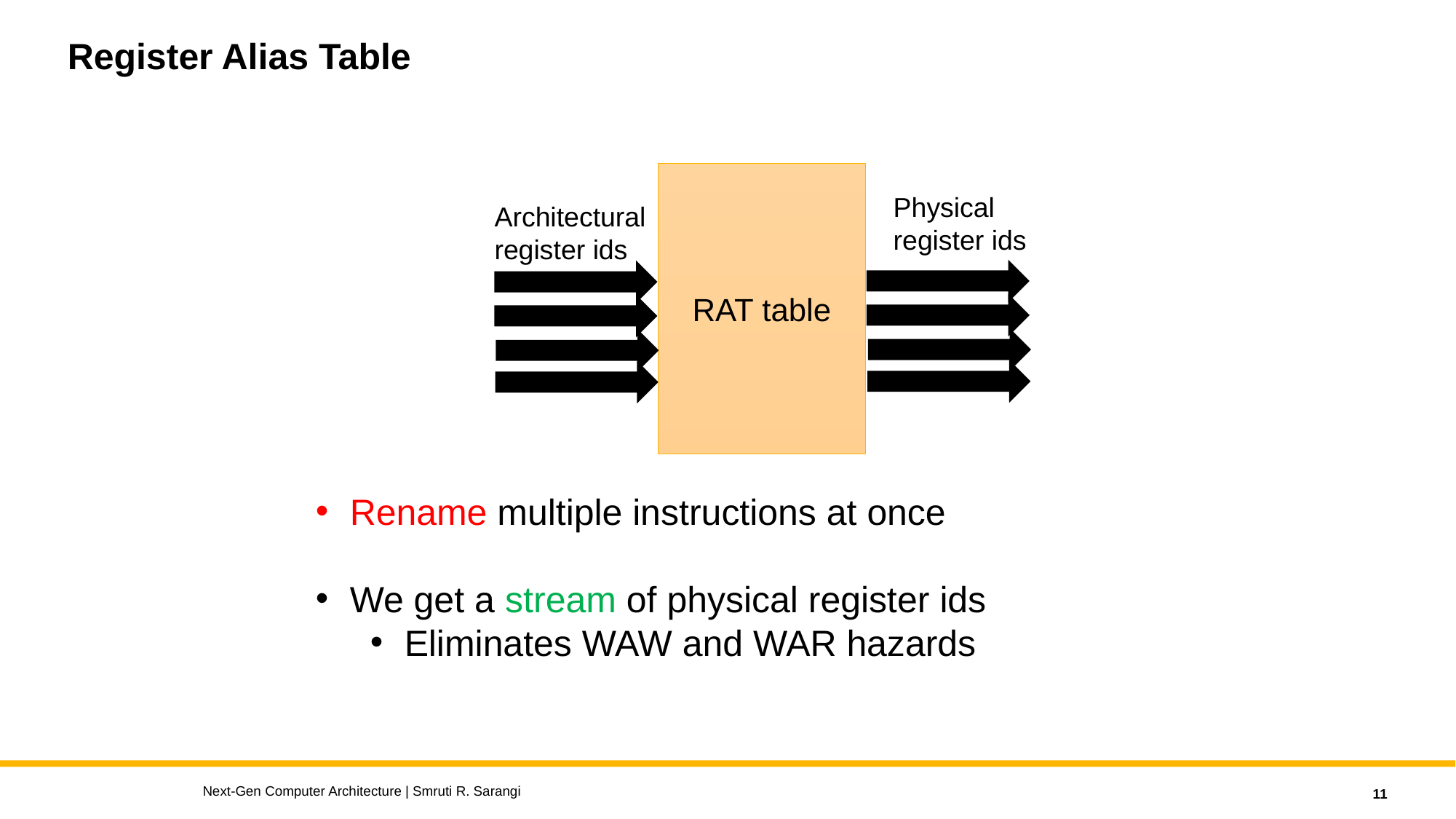

# Register Alias Table
RAT table
Physical
register ids
Architectural
register ids

Rename multiple instructions at once
We get a stream of physical register ids
Eliminates WAW and WAR hazards

Next-Gen Computer Architecture | Smruti R. Sarangi
11